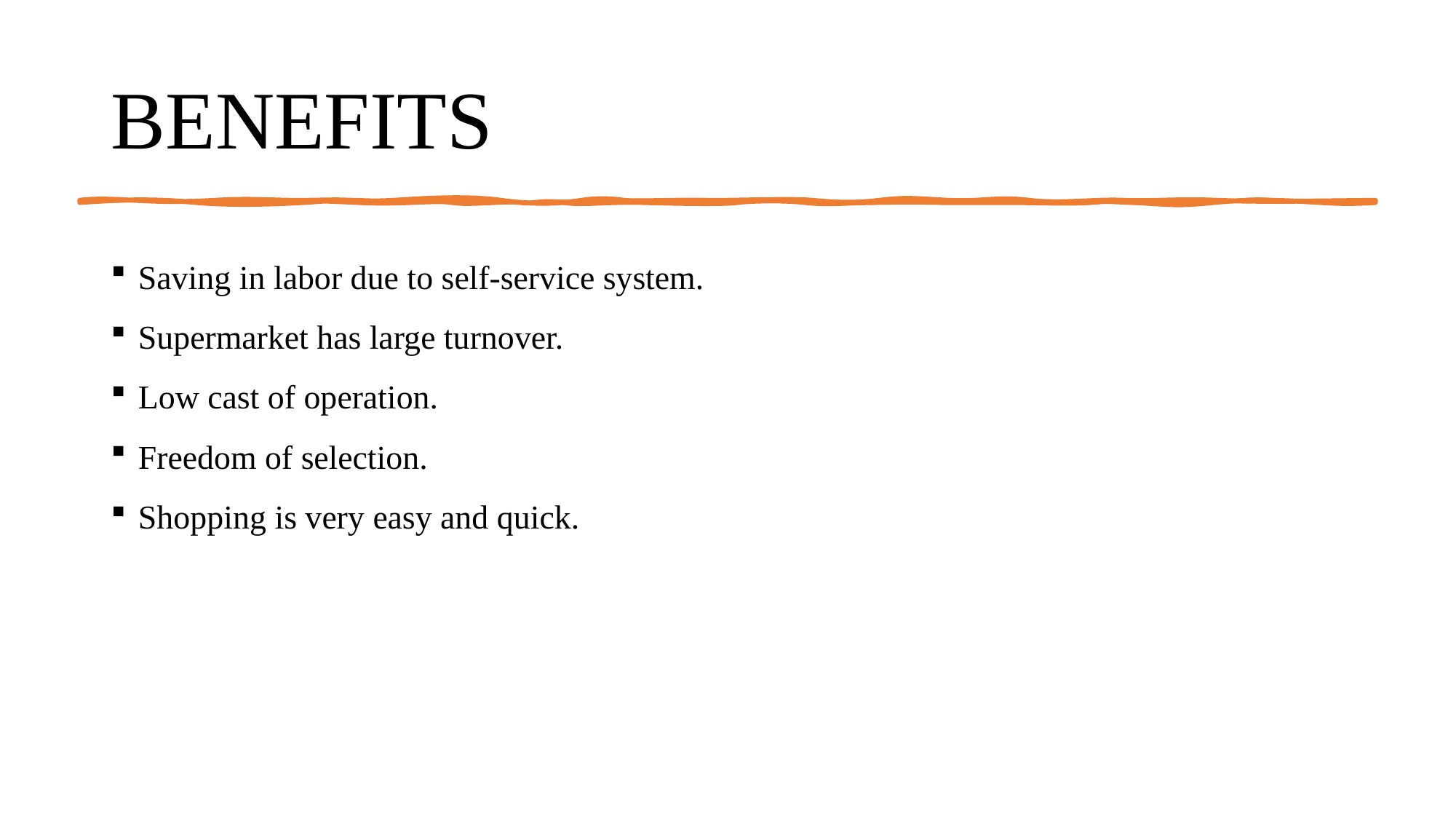

# BENEFITS

Saving in labor due to self-service system.
Supermarket has large turnover.
Low cast of operation.
Freedom of selection.
Shopping is very easy and quick.